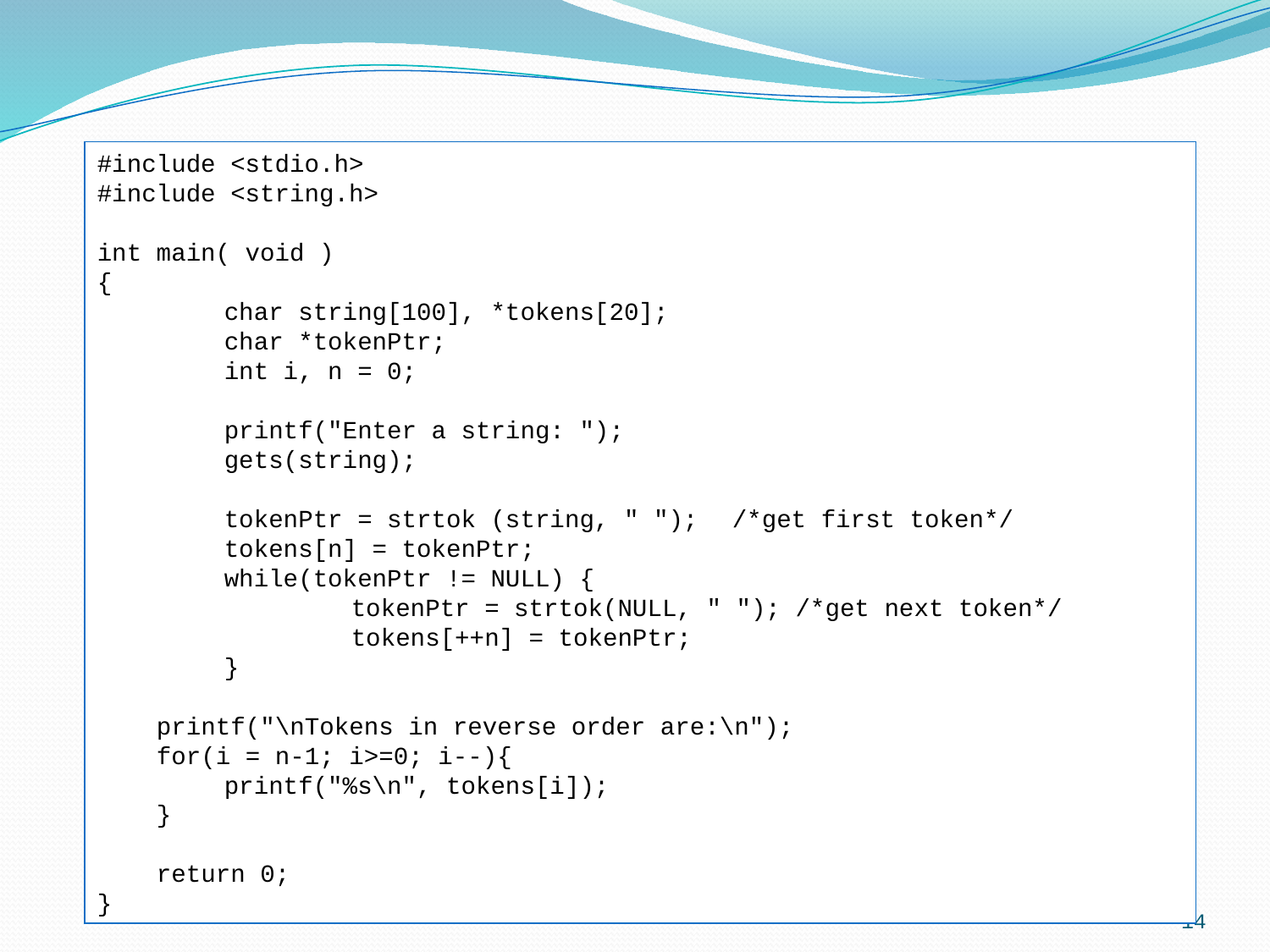

#include <stdio.h>
#include <string.h>

int main( void )
{
   	char string[100], *tokens[20];
	char *tokenPtr;
	int i, n = 0;

	printf("Enter a string: ");
	gets(string);

	tokenPtr = strtok (string, " ");	/*get first token*/
	tokens[n] = tokenPtr;
	while(tokenPtr != NULL) {
		tokenPtr = strtok(NULL, " "); /*get next token*/
		tokens[++n] = tokenPtr;
	}

    printf("\nTokens in reverse order are:\n");
    for(i = n-1; i>=0; i--){
	printf("%s\n", tokens[i]);
    }

    return 0;
}
14